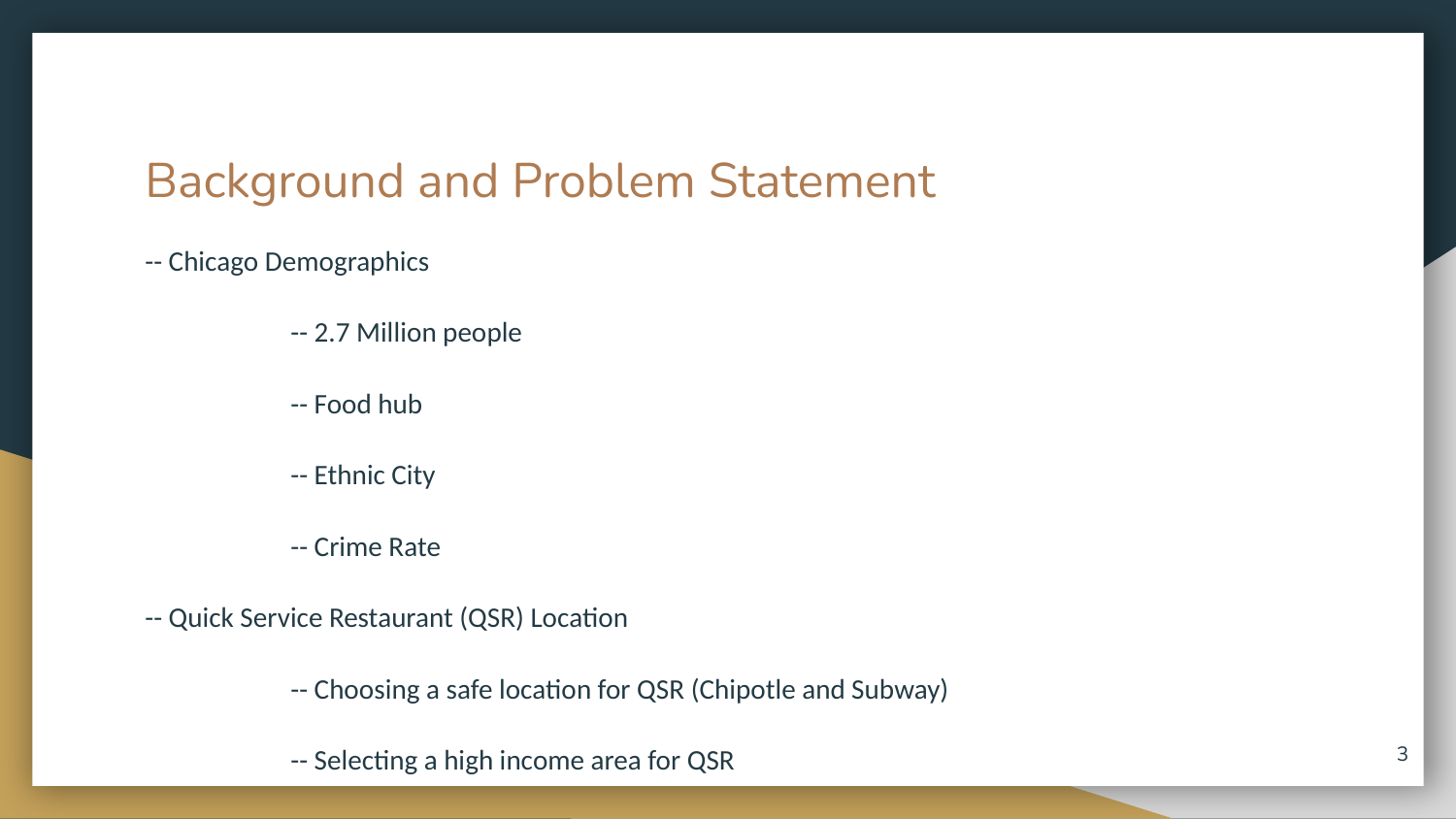

# Background and Problem Statement
-- Chicago Demographics
	-- 2.7 Million people
	-- Food hub
	-- Ethnic City
	-- Crime Rate
-- Quick Service Restaurant (QSR) Location
	-- Choosing a safe location for QSR (Chipotle and Subway)
	-- Selecting a high income area for QSR
3